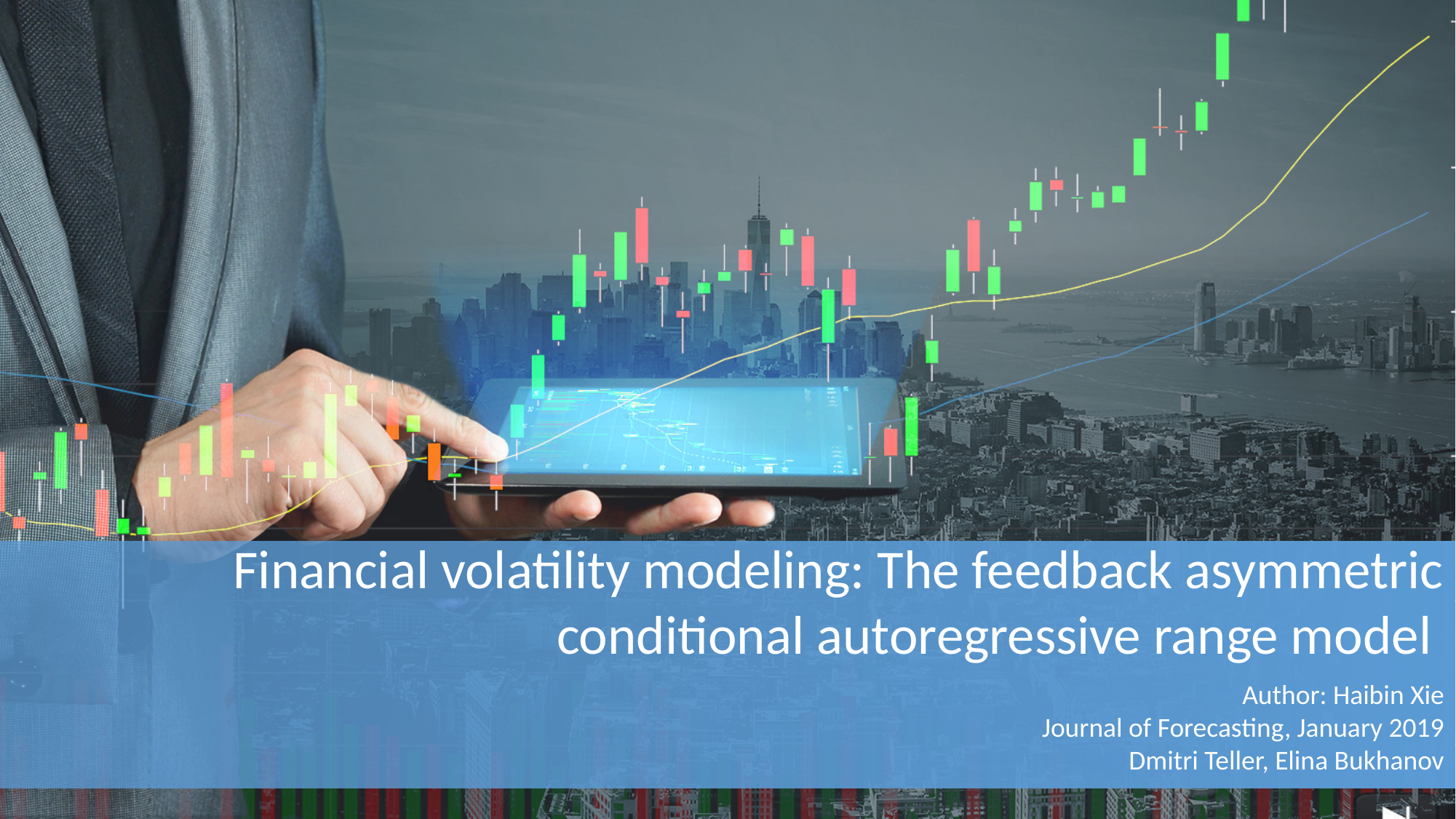

Financial volatility modeling: The feedback asymmetric conditional autoregressive range model

Author: Haibin Xie
Journal of Forecasting, January 2019
Dmitri Teller, Elina Bukhanov